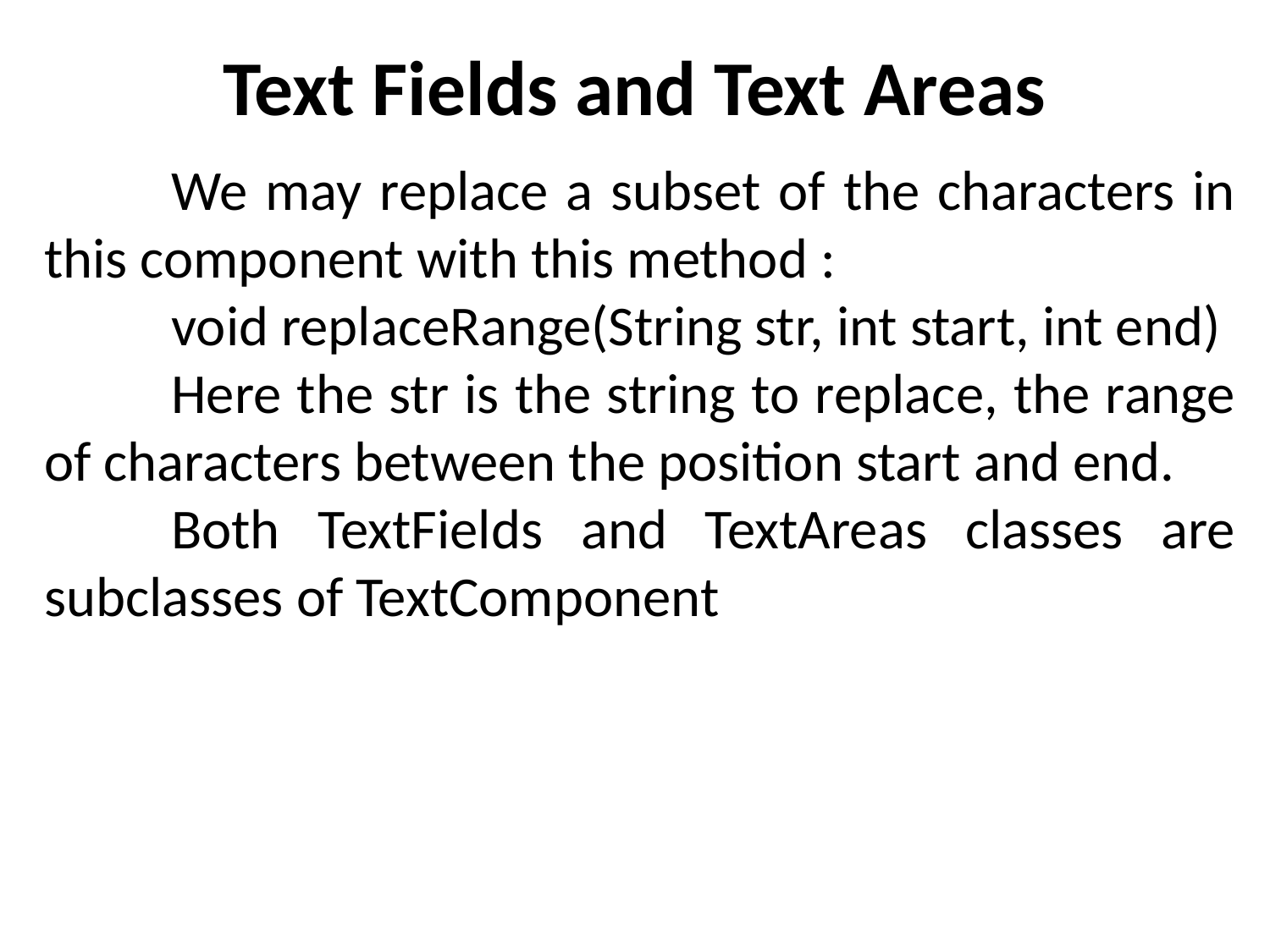

# Text Fields and Text Areas
	We may replace a subset of the characters in this component with this method :
	void replaceRange(String str, int start, int end)
	Here the str is the string to replace, the range of characters between the position start and end.
	Both TextFields and TextAreas classes are subclasses of TextComponent